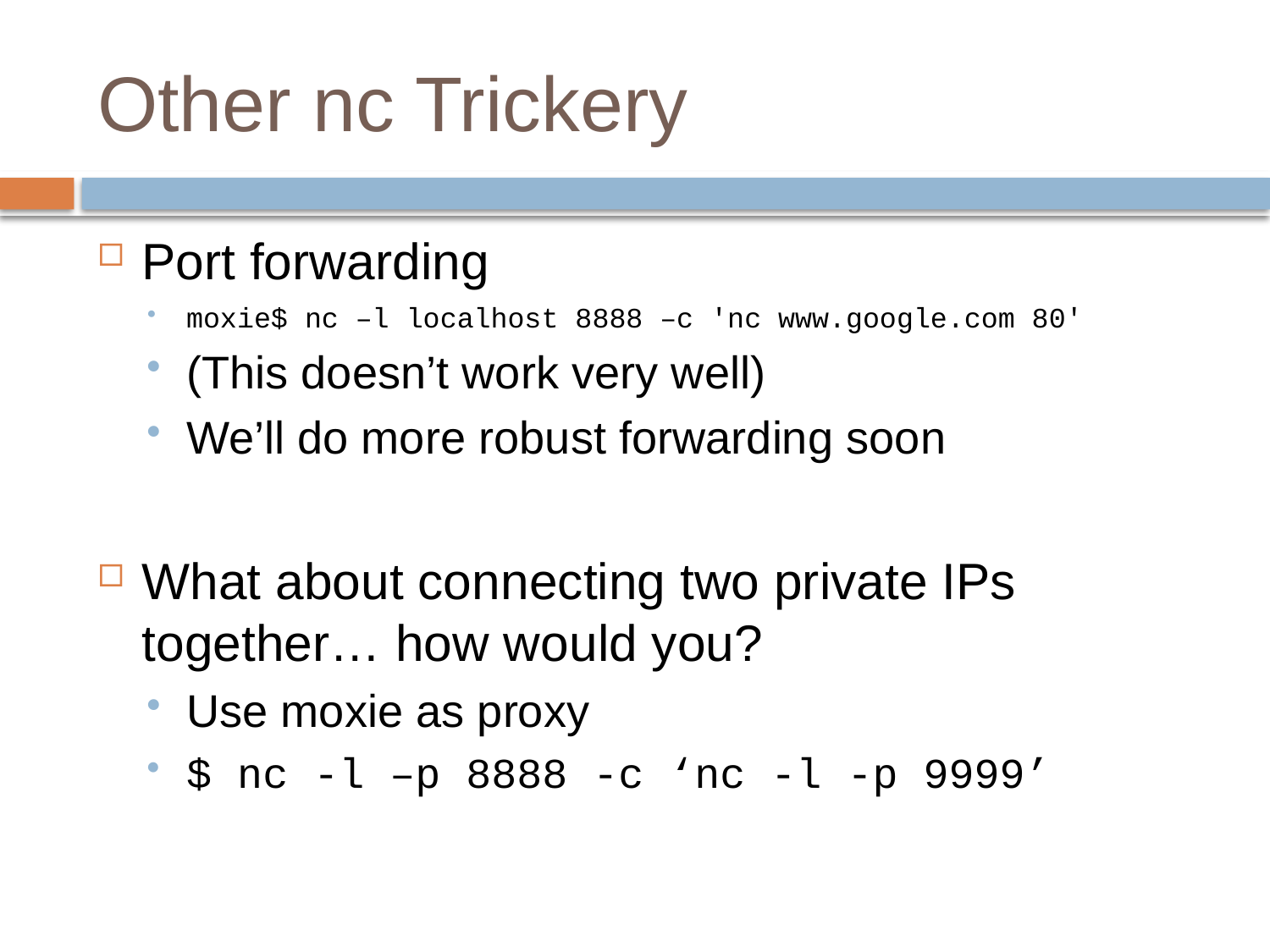

# Other nc Trickery
Port forwarding
moxie$ nc –l localhost 8888 –c 'nc www.google.com 80'
(This doesn’t work very well)
We’ll do more robust forwarding soon

What about connecting two private IPs together… how would you?
Use moxie as proxy
$ nc -l –p 8888 -c ‘nc -l -p 9999’